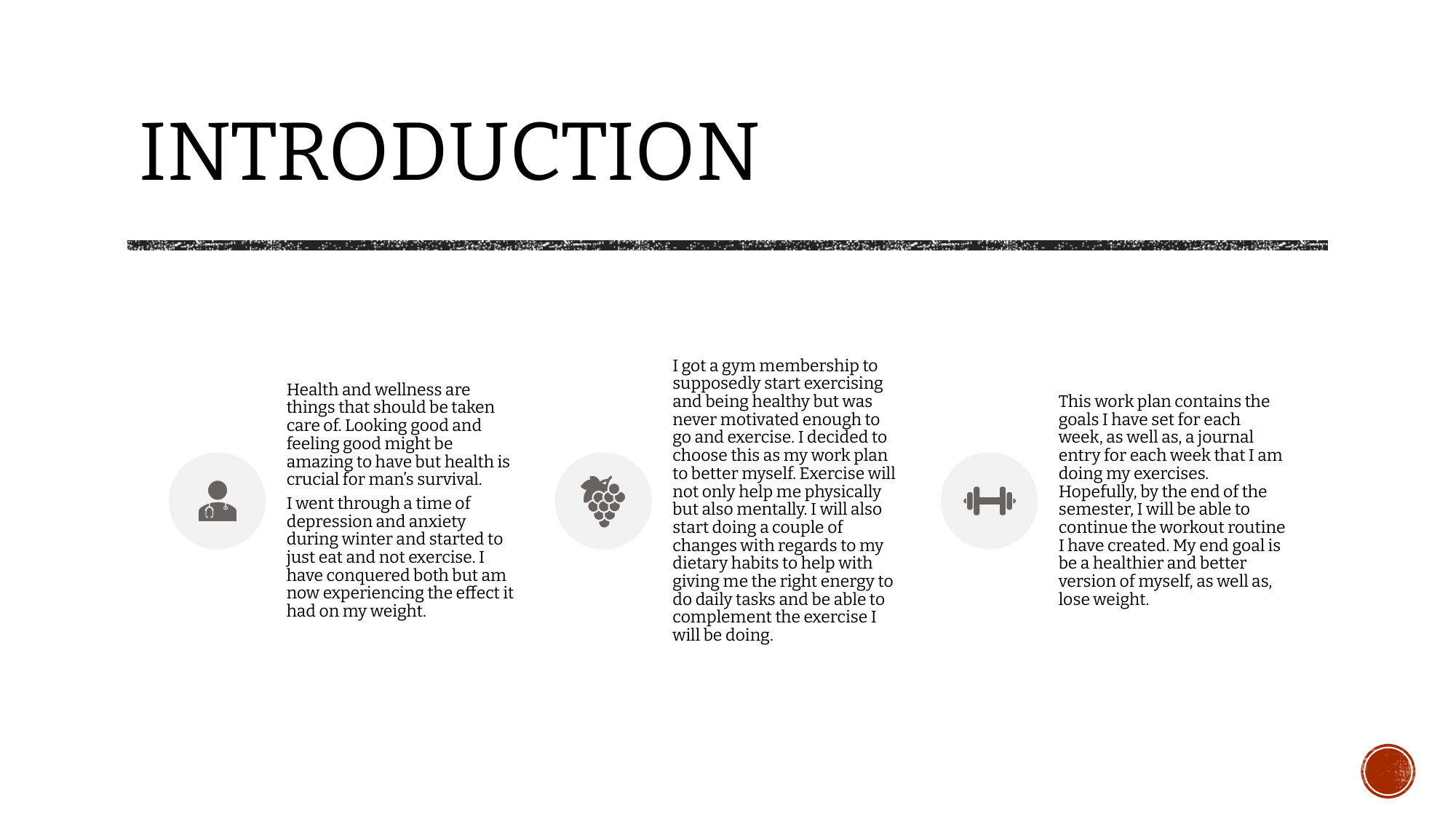

# introduction

Health and wellness are things that should be taken care of. Looking good and feeling good might be amazing to have but health is crucial for man’s survival.
I went through a time of depression and anxiety during winter and started to just eat and not exercise. I have conquered both but am now experiencing the effect it had on my weight.
I got a gym membership to supposedly start exercising and being healthy but was never motivated enough to go and exercise. I decided to choose this as my work plan to better myself. Exercise will not only help me physically but also mentally. I will also start doing a couple of changes with regards to my dietary habits to help with giving me the right energy to do daily tasks and be able to complement the exercise I will be doing.
This work plan contains the goals I have set for each week, as well as, a journal entry for each week that I am doing my exercises. Hopefully, by the end of the semester, I will be able to continue the workout routine I have created. My end goal is be a healthier and better version of myself, as well as, lose weight.